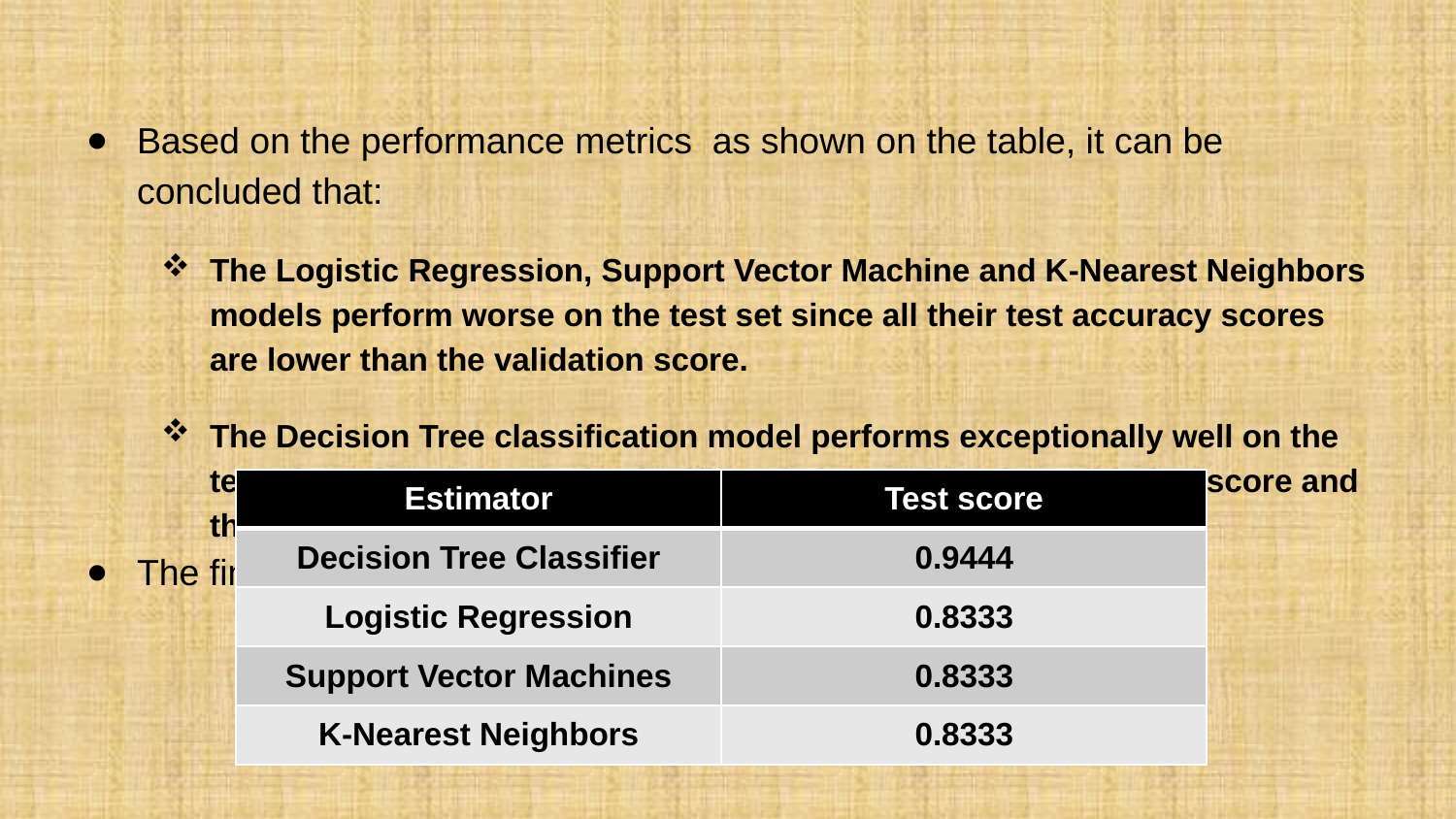

Based on the performance metrics  as shown on the table, it can be concluded that:
The Logistic Regression, Support Vector Machine and K-Nearest Neighbors models perform worse on the test set since all their test accuracy scores are lower than the validation score.
The Decision Tree classification model performs exceptionally well on the test since  its test score is significantly larger than  its validation score and thus one is inclined to choose it.
The final test scores are shown below:

| Estimator | Test score |
| --- | --- |
| Decision Tree Classifier | 0.9444 |
| Logistic Regression | 0.8333 |
| Support Vector Machines | 0.8333 |
| K-Nearest Neighbors | 0.8333 |